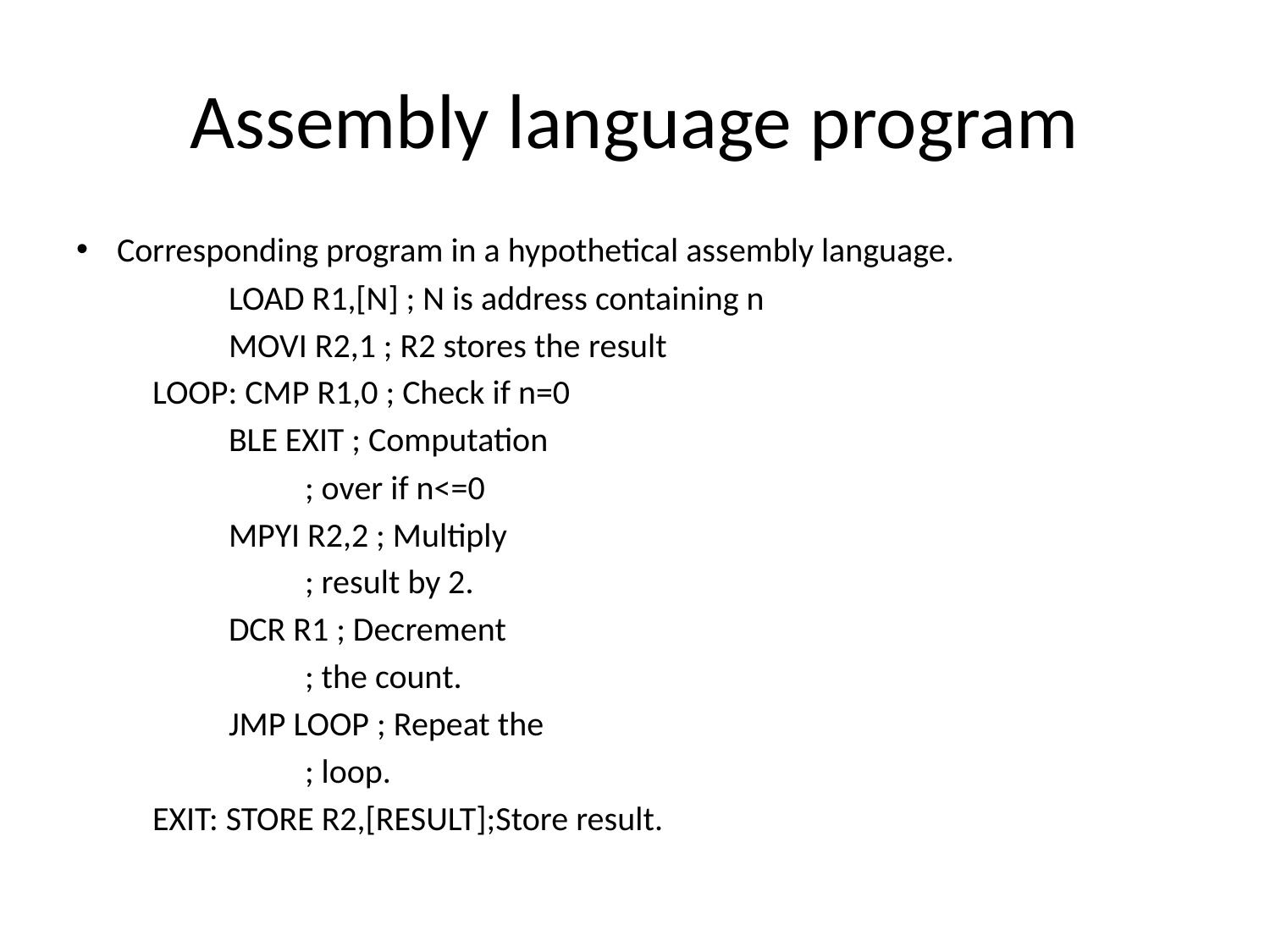

# Assembly language program
Corresponding program in a hypothetical assembly language.
		LOAD R1,[N] ; N is address containing n
		MOVI R2,1 ; R2 stores the result
	LOOP: CMP R1,0 ; Check if n=0
		BLE EXIT ; Computation
			; over if n<=0
		MPYI R2,2 ; Multiply
			; result by 2.
		DCR R1 ; Decrement
			; the count.
		JMP LOOP ; Repeat the
			; loop.
	EXIT: STORE R2,[RESULT];Store result.